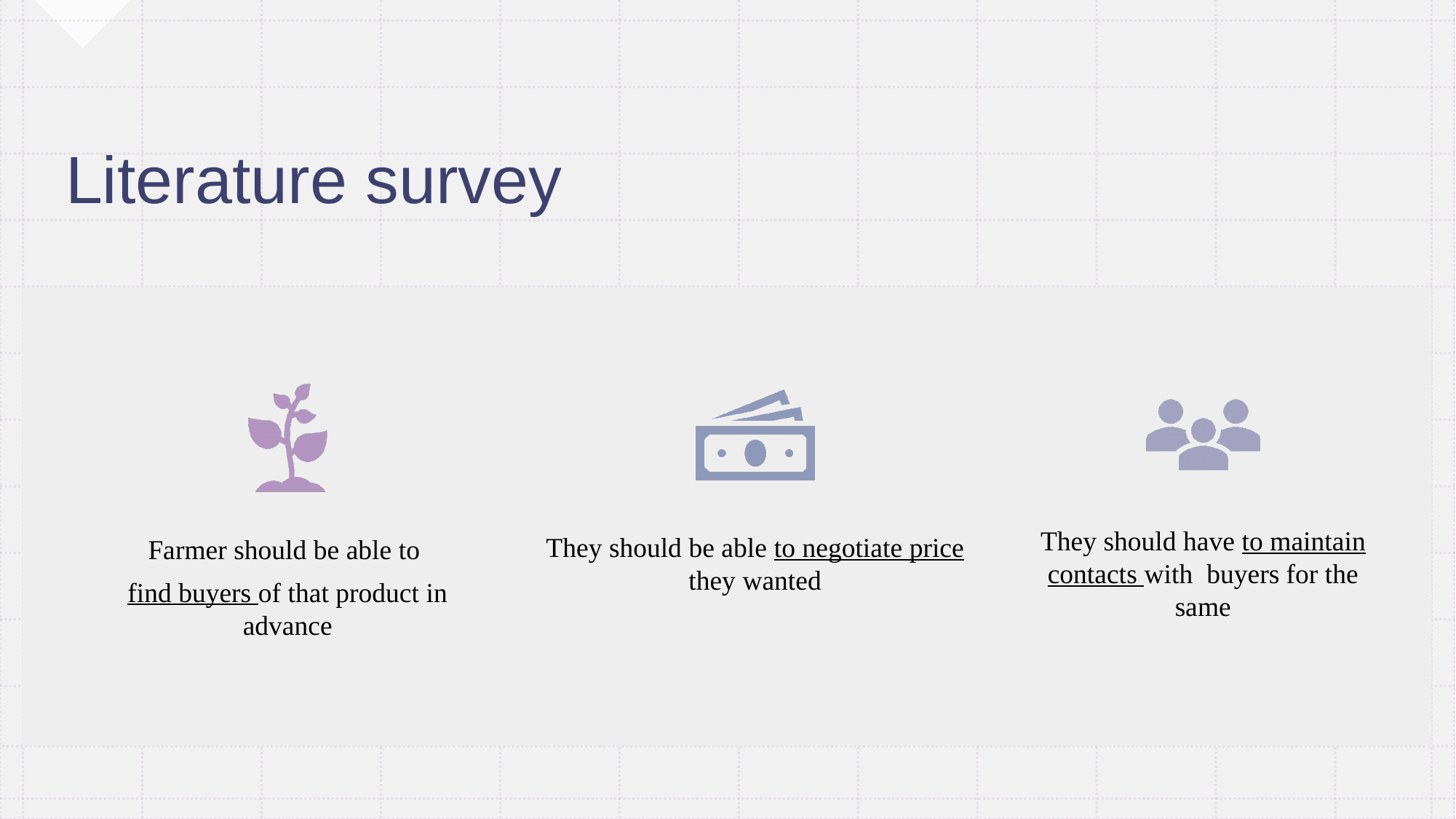

# Literature survey

Farmer should be able to
find buyers of that product in advance
They should be able to negotiate price they wanted
They should have to maintain contacts with  buyers for the same